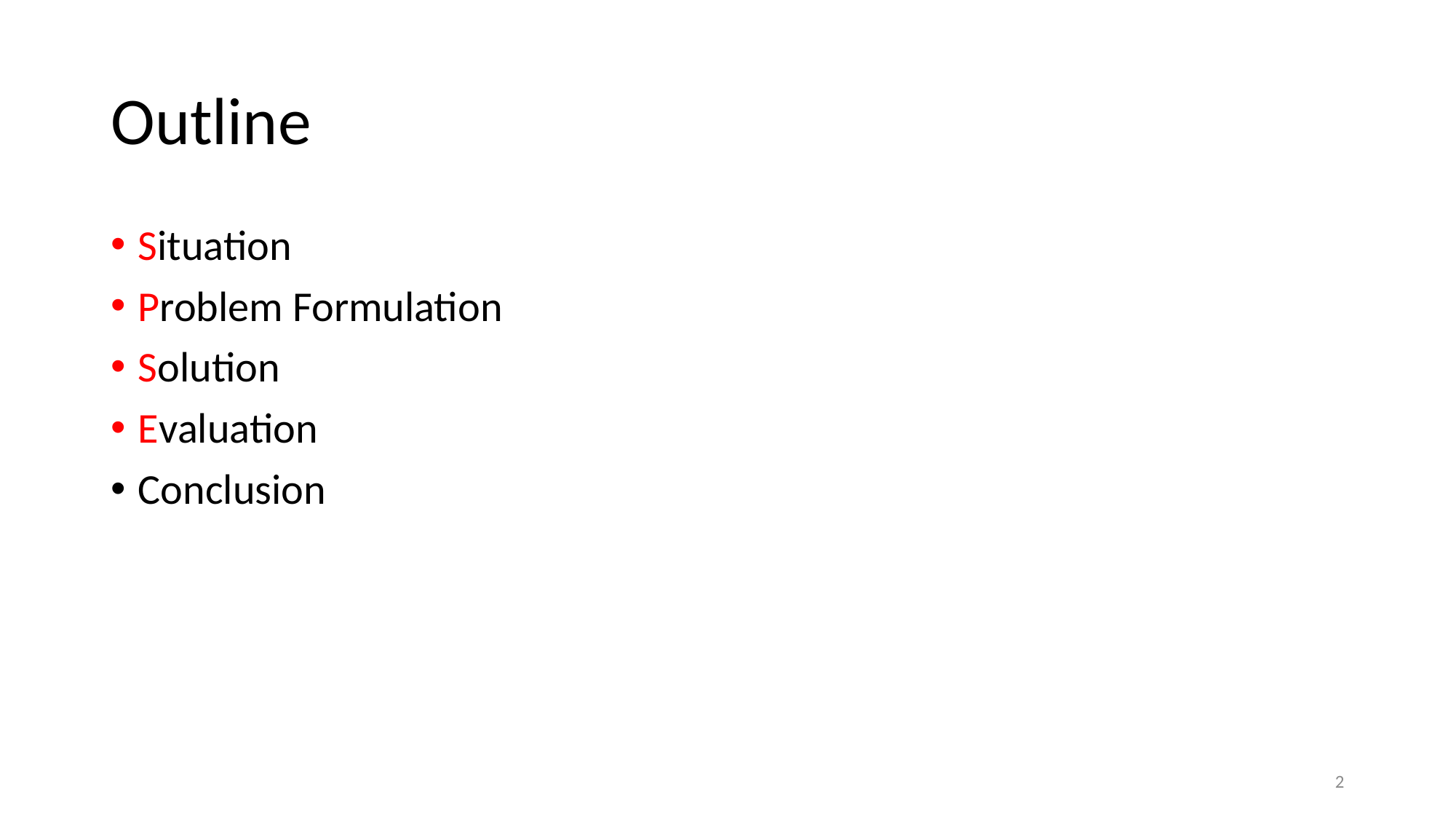

# Outline
Situation
Problem Formulation
Solution
Evaluation
Conclusion
2